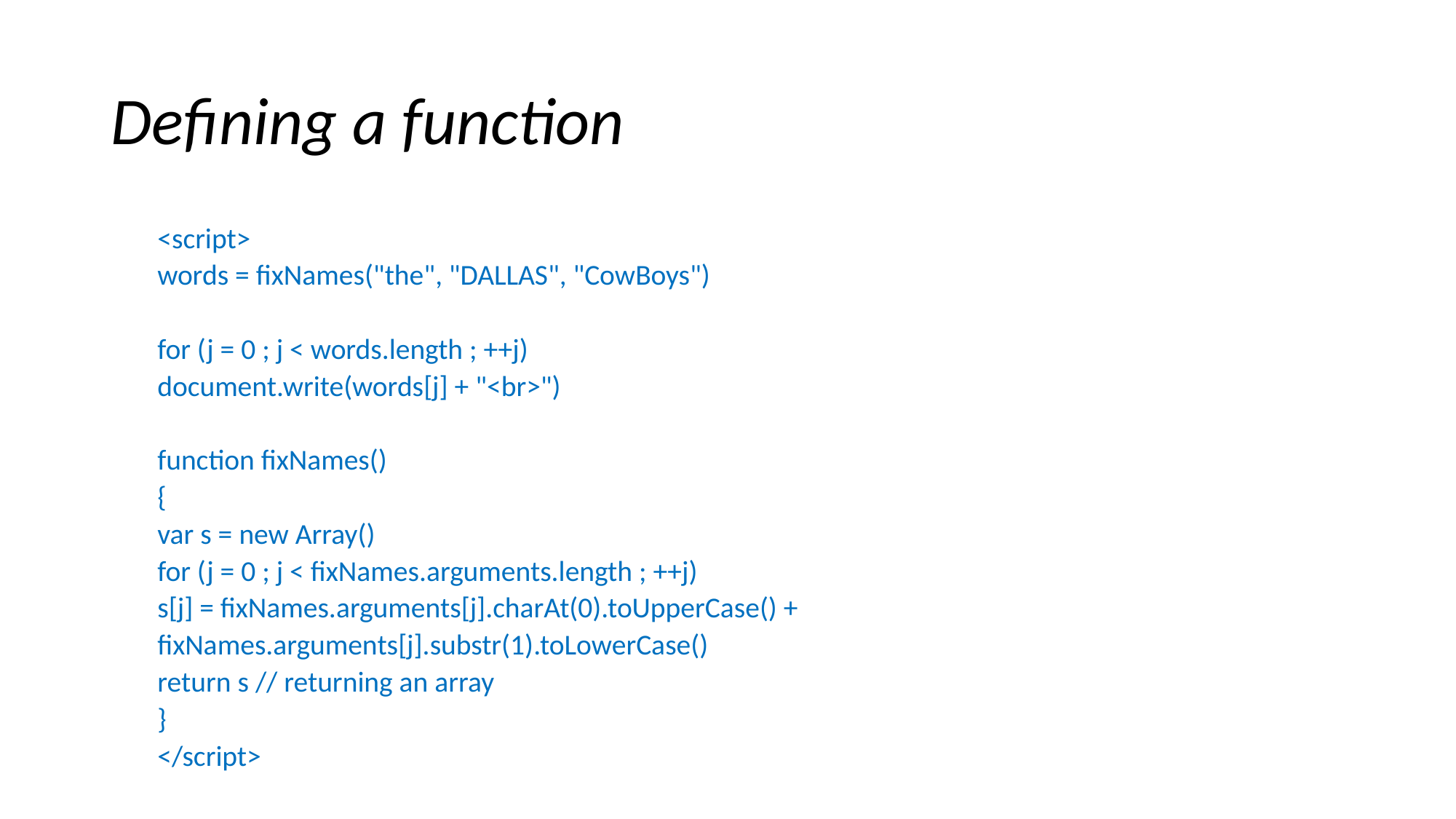

# Defining a function
<script>
	words = fixNames("the", "DALLAS", "CowBoys")

	for (j = 0 ; j < words.length ; ++j)
		document.write(words[j] + "<br>")

	function fixNames()
	{
		var s = new Array()
		for (j = 0 ; j < fixNames.arguments.length ; ++j)
			s[j] = fixNames.arguments[j].charAt(0).toUpperCase() +
				fixNames.arguments[j].substr(1).toLowerCase()
		return s // returning an array
	}
</script>